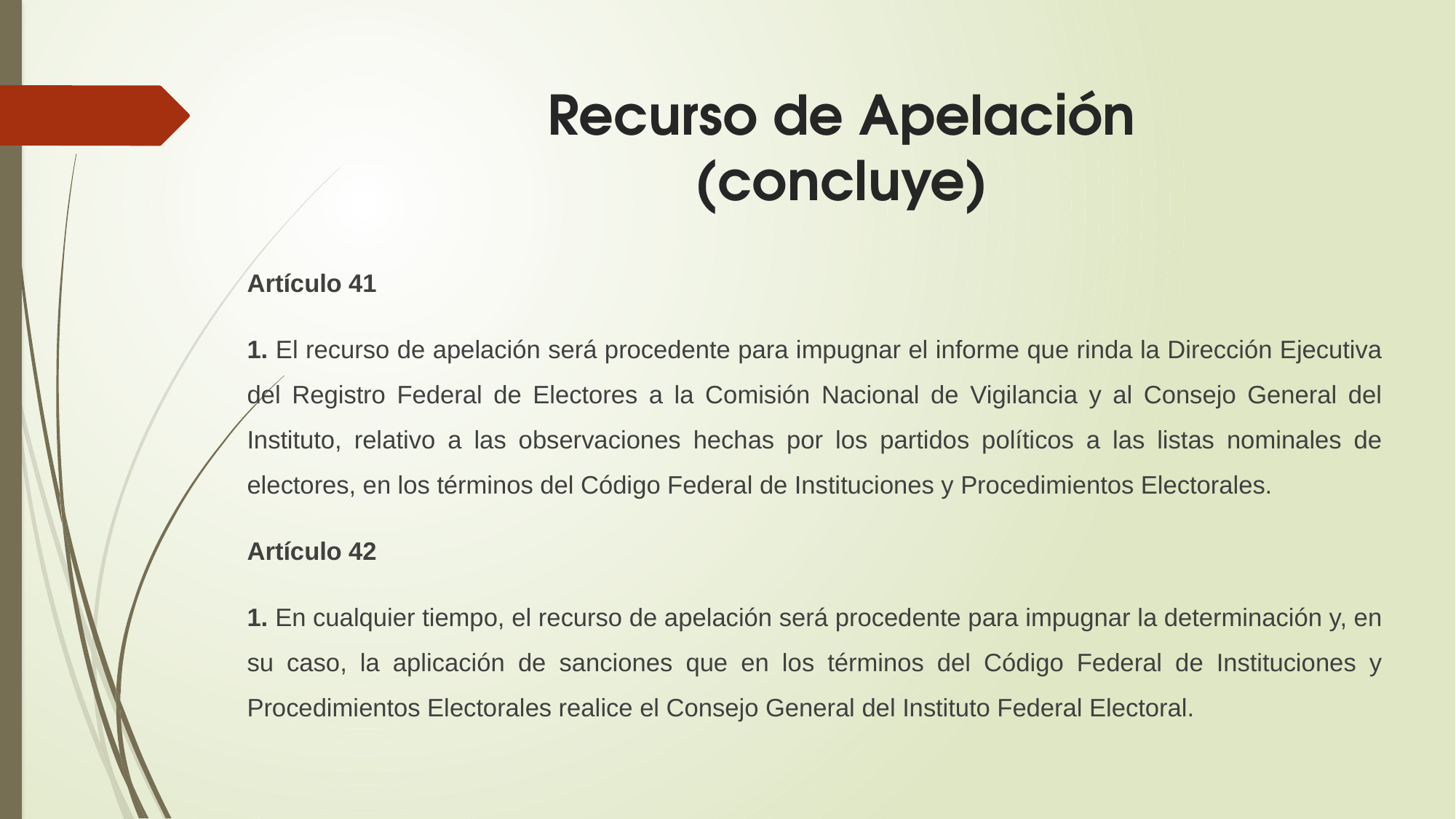

# Recurso de Apelación (concluye)
Artículo 41
1. El recurso de apelación será procedente para impugnar el informe que rinda la Dirección Ejecutiva del Registro Federal de Electores a la Comisión Nacional de Vigilancia y al Consejo General del Instituto, relativo a las observaciones hechas por los partidos políticos a las listas nominales de electores, en los términos del Código Federal de Instituciones y Procedimientos Electorales.
Artículo 42
1. En cualquier tiempo, el recurso de apelación será procedente para impugnar la determinación y, en su caso, la aplicación de sanciones que en los términos del Código Federal de Instituciones y Procedimientos Electorales realice el Consejo General del Instituto Federal Electoral.